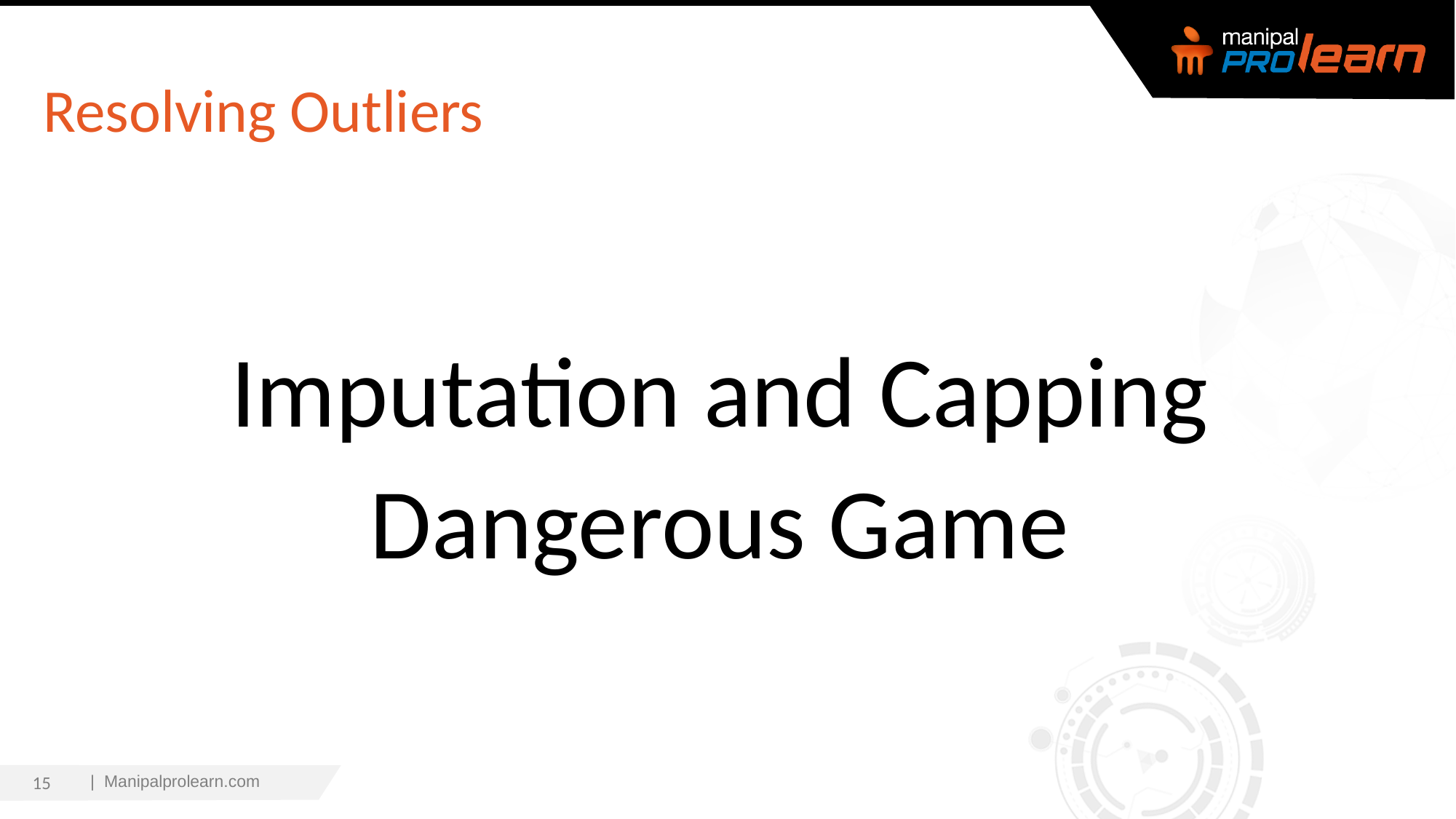

# Resolving Outliers
Imputation and Capping
Dangerous Game
15